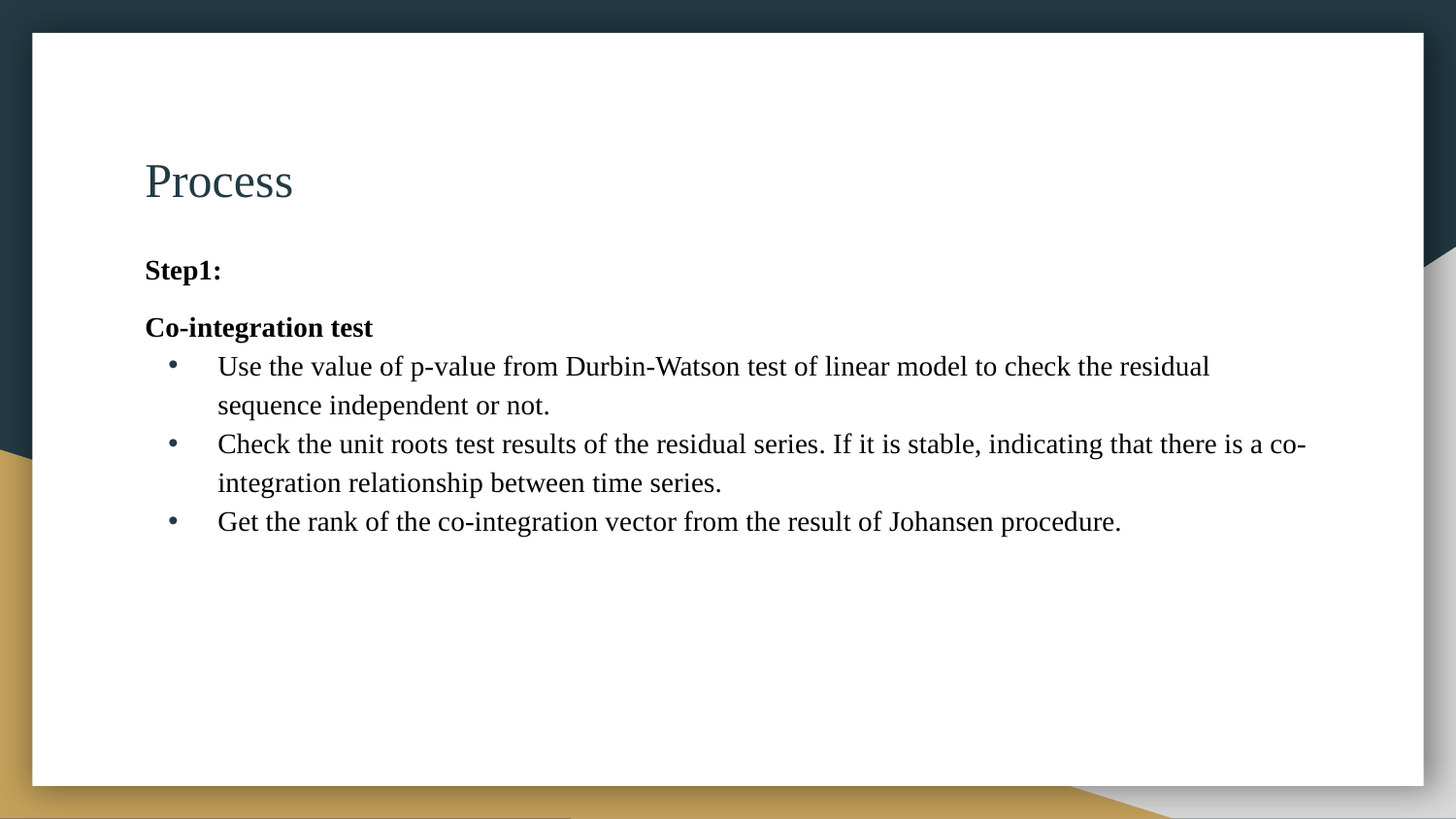

# Process
Step1:
Co-integration test
Use the value of p-value from Durbin-Watson test of linear model to check the residual sequence independent or not.
Check the unit roots test results of the residual series. If it is stable, indicating that there is a co-integration relationship between time series.
Get the rank of the co-integration vector from the result of Johansen procedure.